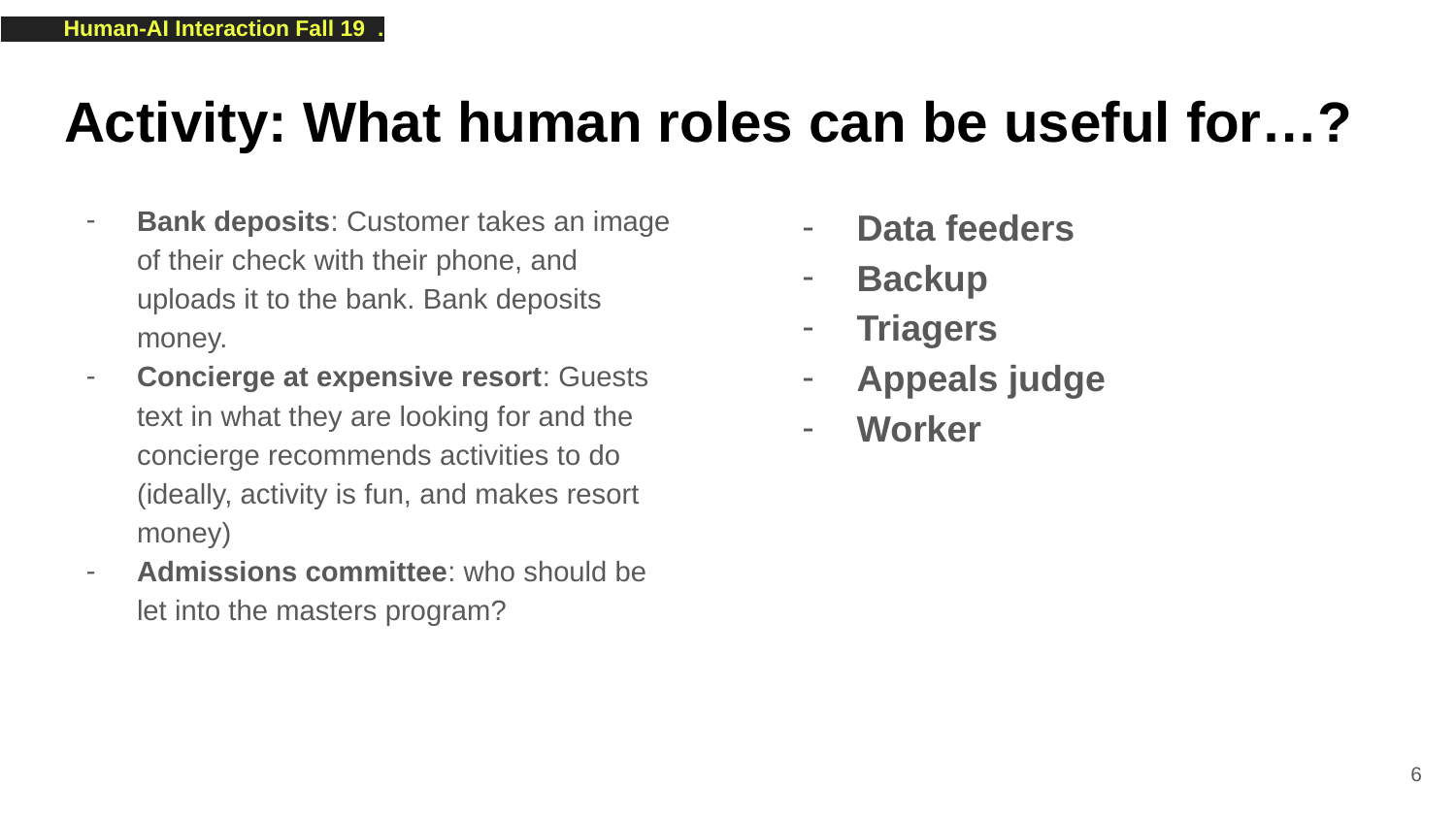

# Activity: What human roles can be useful for…?
Bank deposits: Customer takes an image of their check with their phone, and uploads it to the bank. Bank deposits money.
Concierge at expensive resort: Guests text in what they are looking for and the concierge recommends activities to do (ideally, activity is fun, and makes resort money)
Admissions committee: who should be let into the masters program?

Data feeders
Backup
Triagers
Appeals judge
Worker
6